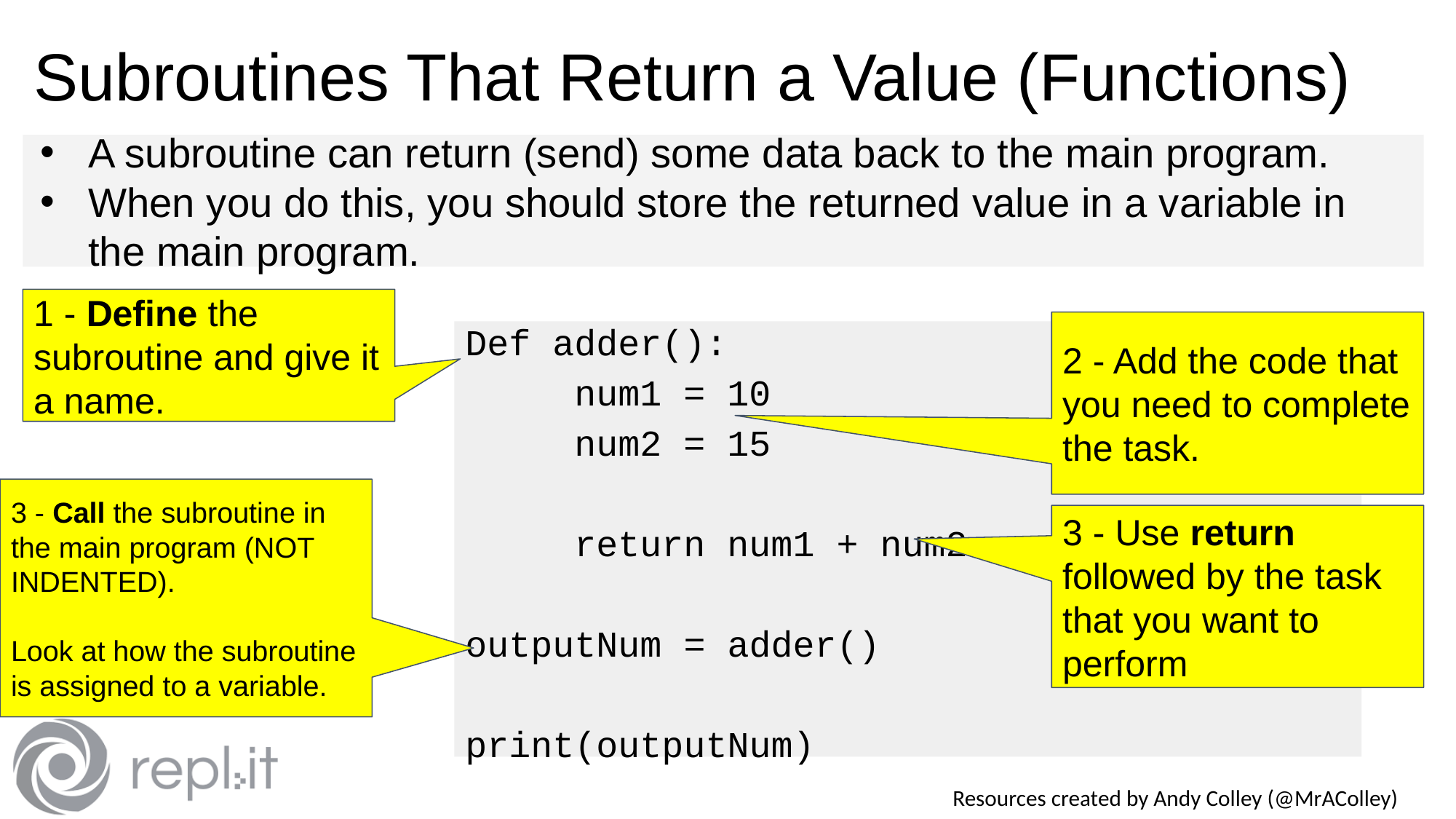

# Subroutines That Return a Value (Functions)
A subroutine can return (send) some data back to the main program.
When you do this, you should store the returned value in a variable in the main program.
1 - Define the subroutine and give it a name.
2 - Add the code that you need to complete the task.
Def adder():
	num1 = 10
	num2 = 15

	return num1 + num2

outputNum = adder()

print(outputNum)
3 - Call the subroutine in the main program (NOT INDENTED).

Look at how the subroutine is assigned to a variable.
3 - Use return followed by the task that you want to perform